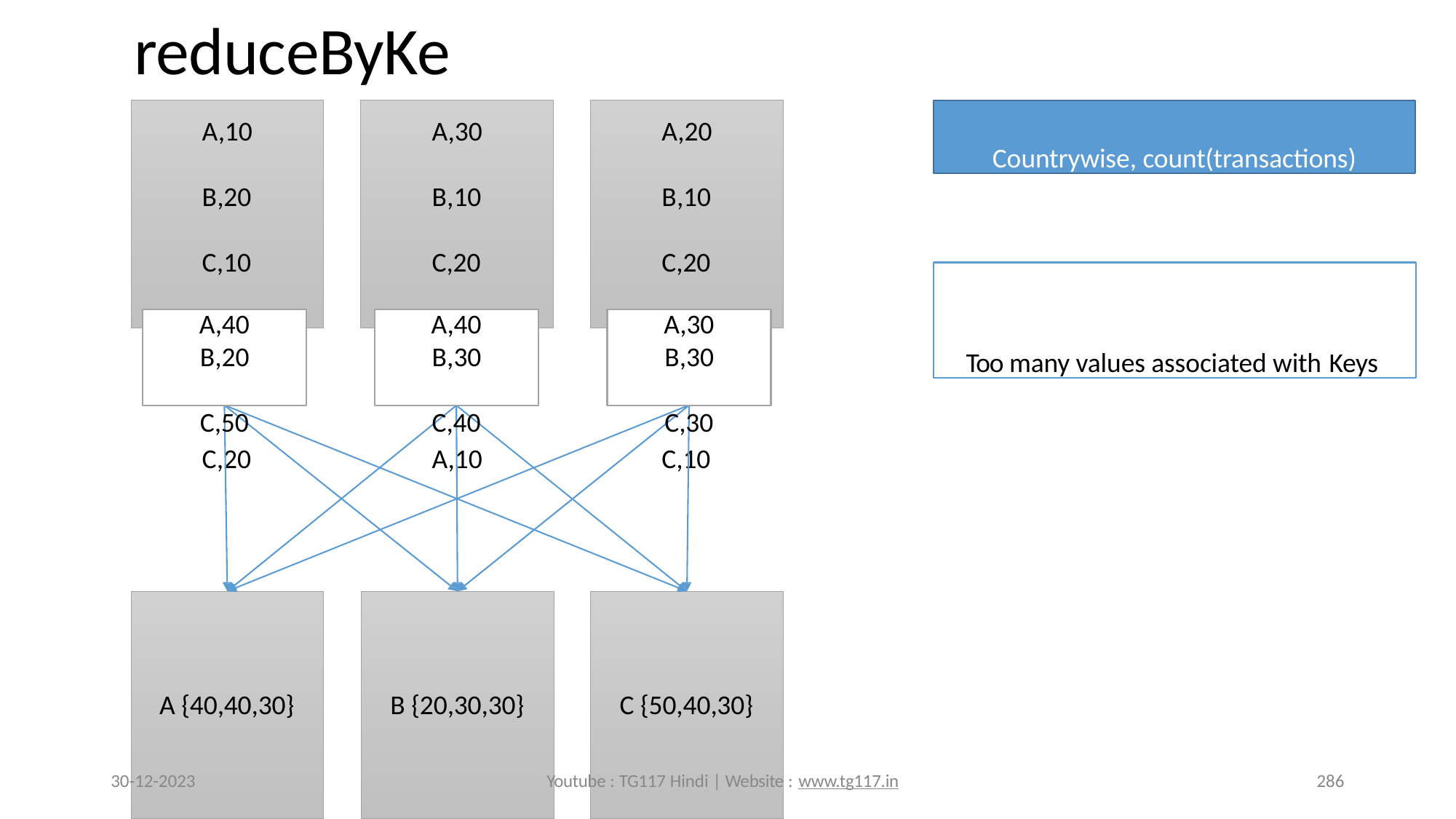

# reduceByKey

Countrywise, count(transactions)
A,10  B,20  C,10  C,20  A,30  C,20
A,30  B,10  C,20  B,20  C,20  A,10
A,20  B,10  C,20  A,10  B,20  C,10

Too many values associated with Keys
A,40
A,30
A,40

B,20  C,50
B,30  C,30
B,30  C,40

A {40,40,30}
B {20,30,30}
C {50,40,30}
30-12-2023
Youtube : TG117 Hindi | Website : www.tg117.in
286